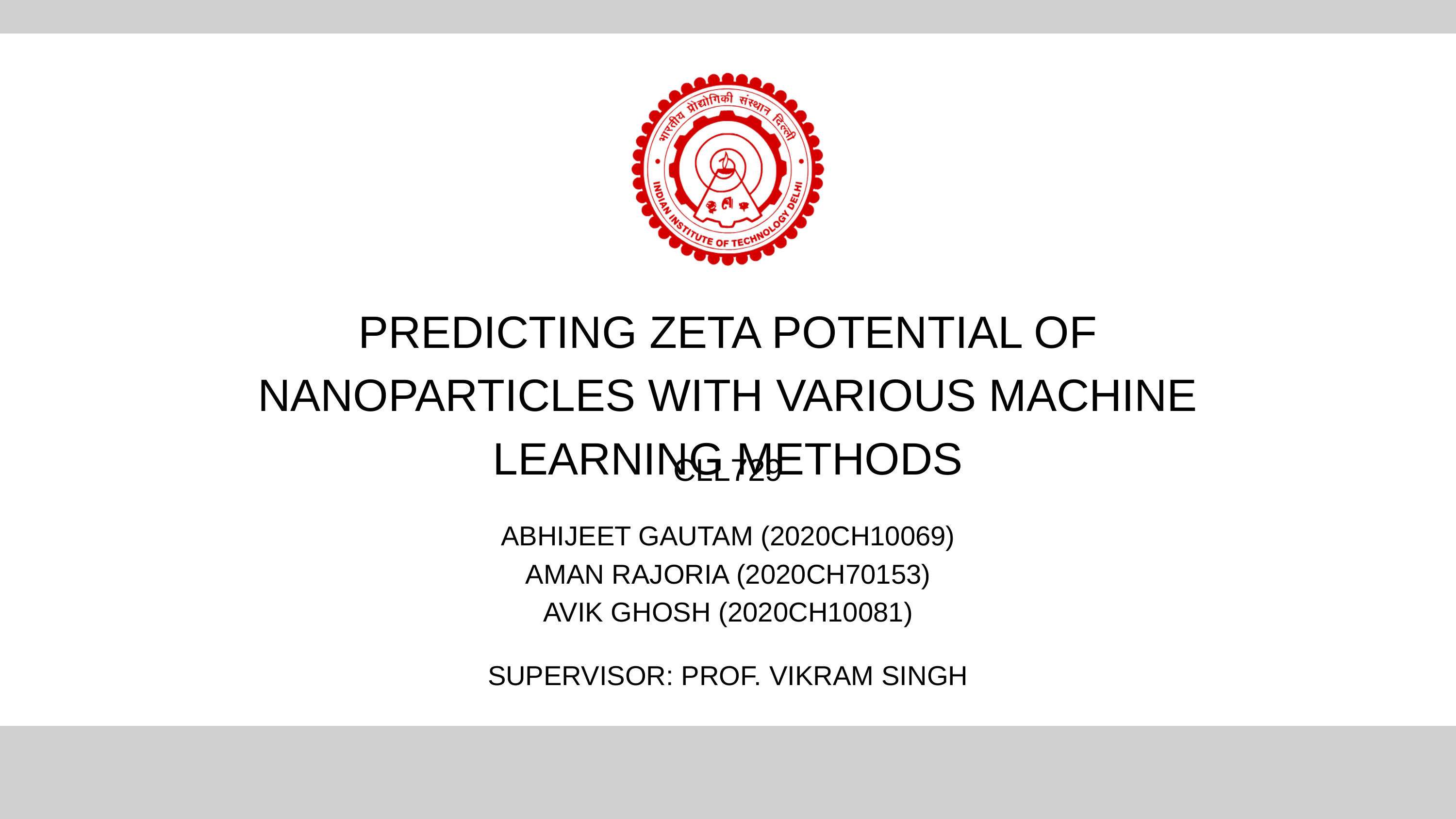

PREDICTING ZETA POTENTIAL OF NANOPARTICLES WITH VARIOUS MACHINE LEARNING METHODS
CLL729
ABHIJEET GAUTAM (2020CH10069)
AMAN RAJORIA (2020CH70153)
AVIK GHOSH (2020CH10081)
SUPERVISOR: PROF. VIKRAM SINGH